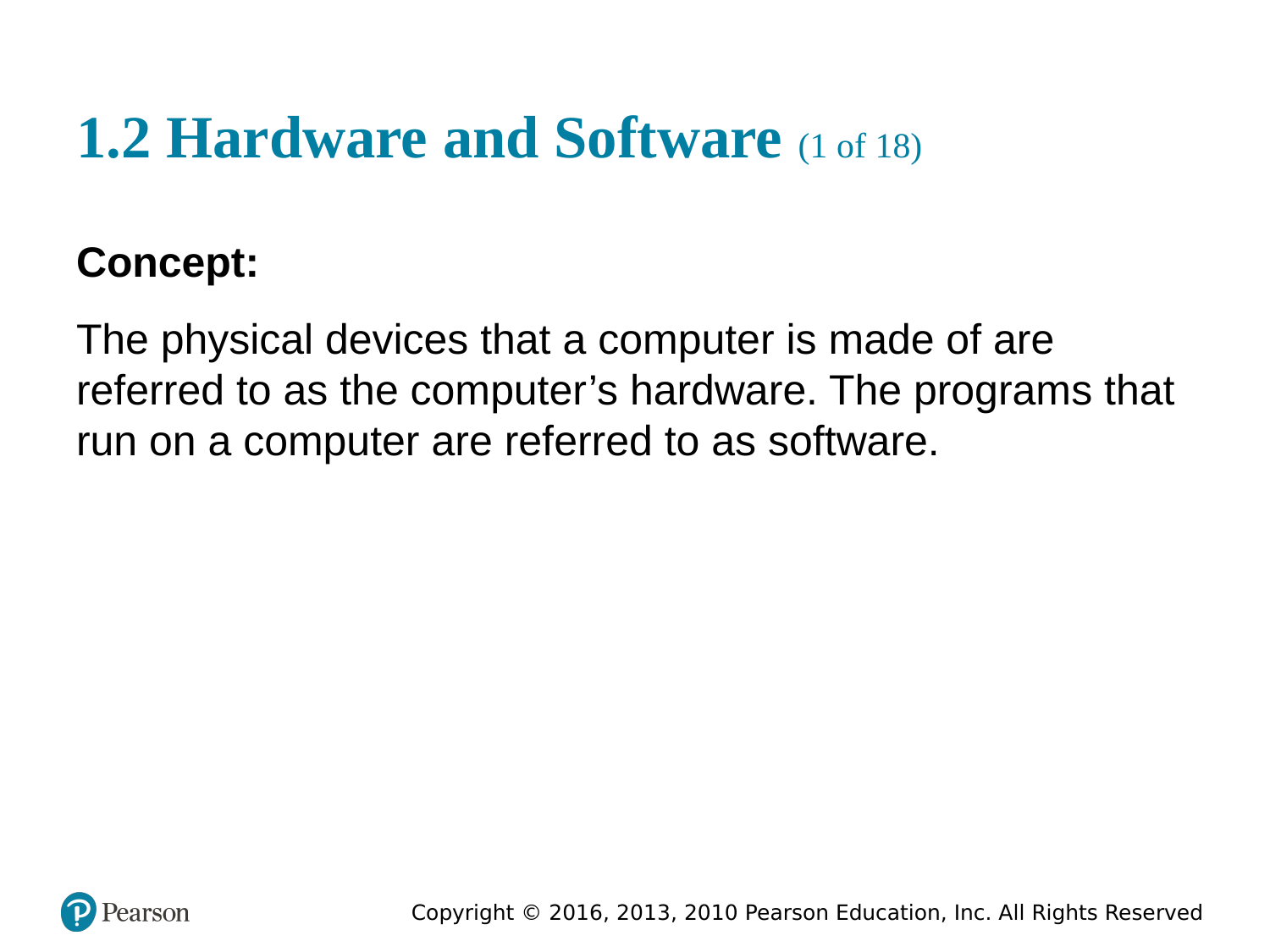

# 1.2 Hardware and Software (1 of 18)
Concept:
The physical devices that a computer is made of are referred to as the computer’s hardware. The programs that run on a computer are referred to as software.